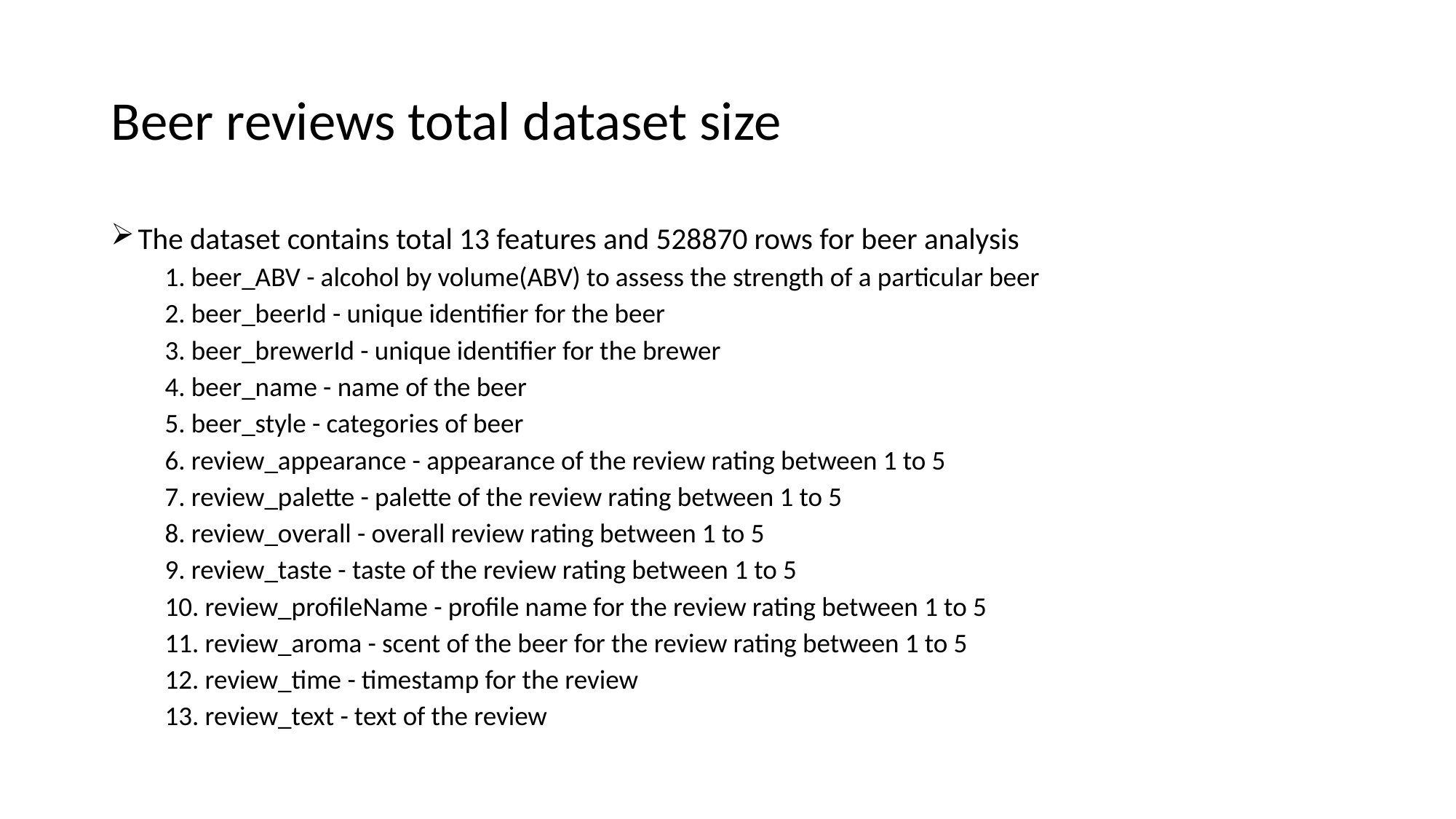

# Beer reviews total dataset size
The dataset contains total 13 features and 528870 rows for beer analysis
1. beer_ABV - alcohol by volume(ABV) to assess the strength of a particular beer
2. beer_beerId - unique identifier for the beer
3. beer_brewerId - unique identifier for the brewer
4. beer_name - name of the beer
5. beer_style - categories of beer
6. review_appearance - appearance of the review rating between 1 to 5
7. review_palette - palette of the review rating between 1 to 5
8. review_overall - overall review rating between 1 to 5
9. review_taste - taste of the review rating between 1 to 5
10. review_profileName - profile name for the review rating between 1 to 5
11. review_aroma - scent of the beer for the review rating between 1 to 5
12. review_time - timestamp for the review
13. review_text - text of the review